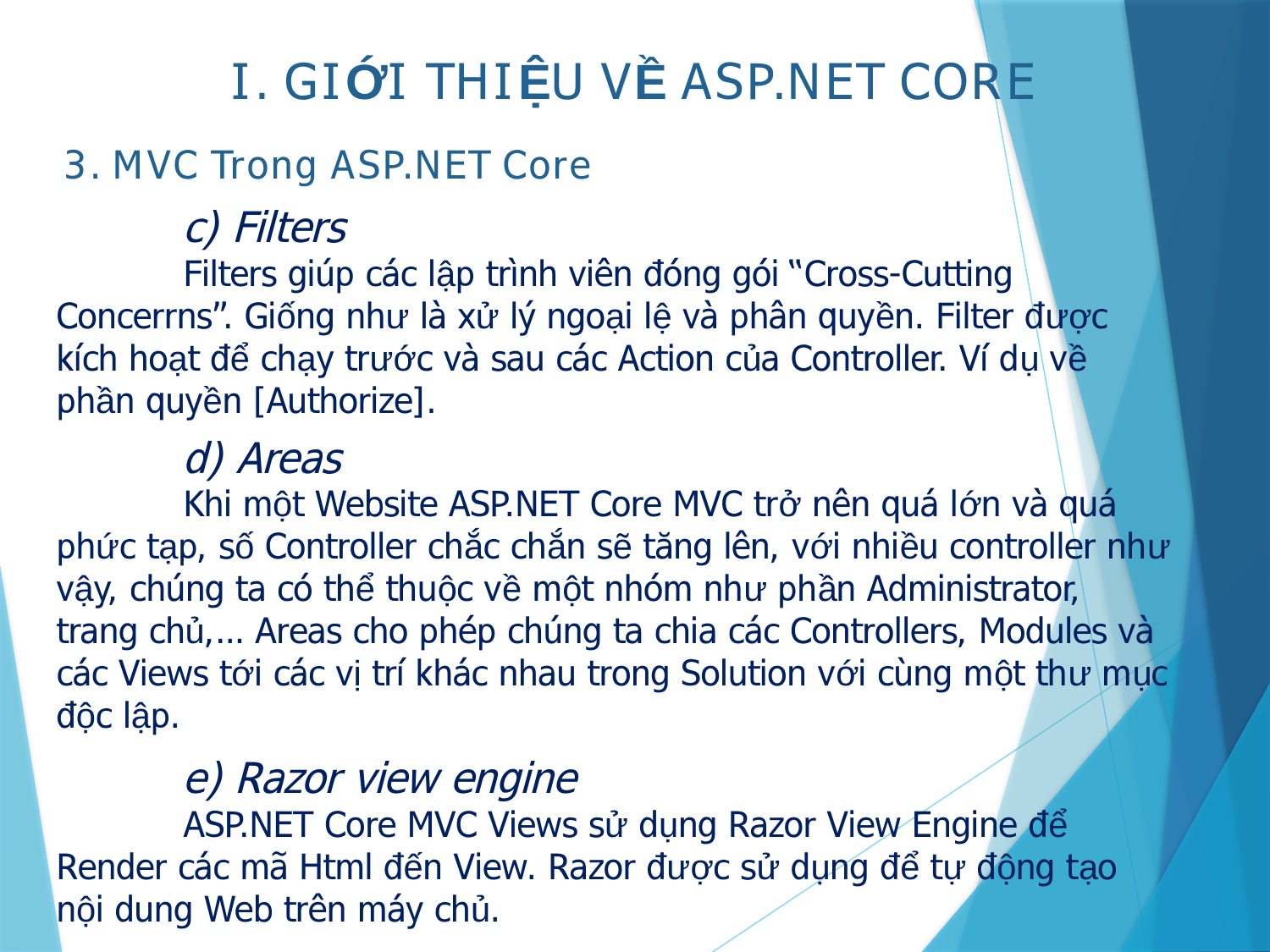

I. GIỚI THIỆU VỀ ASP.NET CORE
3. MVC Trong ASP.NET Core
	c) Filters
	Filters giúp các lập trình viên đóng gói “Cross-Cutting Concerrns”. Giống như là xử lý ngoại lệ và phân quyền. Filter được kích hoạt để chạy trước và sau các Action của Controller. Ví dụ về phần quyền [Authorize].
	d) Areas
	Khi một Website ASP.NET Core MVC trở nên quá lớn và quá phức tạp, số Controller chắc chắn sẽ tăng lên, với nhiều controller như vậy, chúng ta có thể thuộc về một nhóm như phần Administrator, trang chủ,… Areas cho phép chúng ta chia các Controllers, Modules và các Views tới các vị trí khác nhau trong Solution với cùng một thư mục độc lập.
	e) Razor view engine
	ASP.NET Core MVC Views sử dụng Razor View Engine để Render các mã Html đến View. Razor được sử dụng để tự động tạo nội dung Web trên máy chủ.